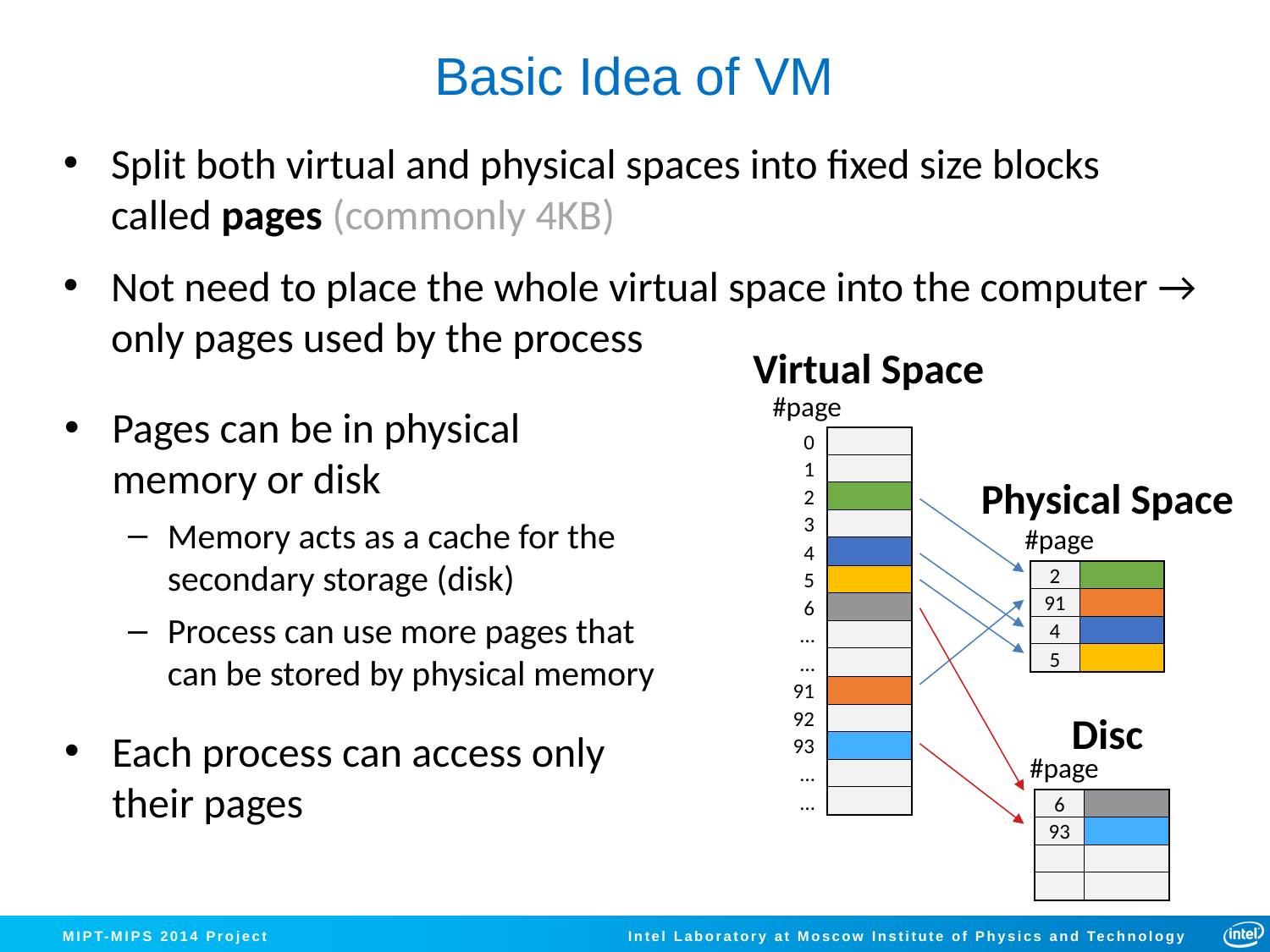

# Basic Idea of VM
Split both virtual and physical spaces into fixed size blocks called pages (commonly 4KB)
Not need to place the whole virtual space into the computer → only pages used by the process

Virtual Space
#page
Pages can be in physical memory or disk
Memory acts as a cache for the secondary storage (disk)
Process can use more pages that can be stored by physical memory
Each process can access only their pages
| 0 |  |
| --- | --- |
| 1 |  |
| 2 |  |
| 3 |  |
| 4 |  |
| 5 |  |
| 6 |  |
| … |  |
| … |  |
| 91 |  |
| 92 |  |
| 93 |  |
| … |  |
| … |  |
|  |
| --- |
|  |
|  |
|  |
|  |
|  |
|  |
|  |
|  |
|  |
|  |
|  |
|  |
|  |
|  |
| --- |
|  |
|  |
|  |
|  |
|  |
|  |
|  |
|  |
|  |
|  |
|  |
|  |
|  |
Physical Space
#page
| 2 |  |
| --- | --- |
| 91 |  |
| 4 |  |
| 5 |  |
|  |
| --- |
|  |
|  |
|  |
|  |
| --- |
|  |
|  |
|  |
|  |
| --- |
|  |
|  |
|  |
Disc
#page
| 6 |  |
| --- | --- |
| 93 |  |
|  |  |
|  |  |
|  |
| --- |
|  |
|  |
|  |
|  |
| --- |
|  |
|  |
|  |
|  |
| --- |
|  |
|  |
|  |